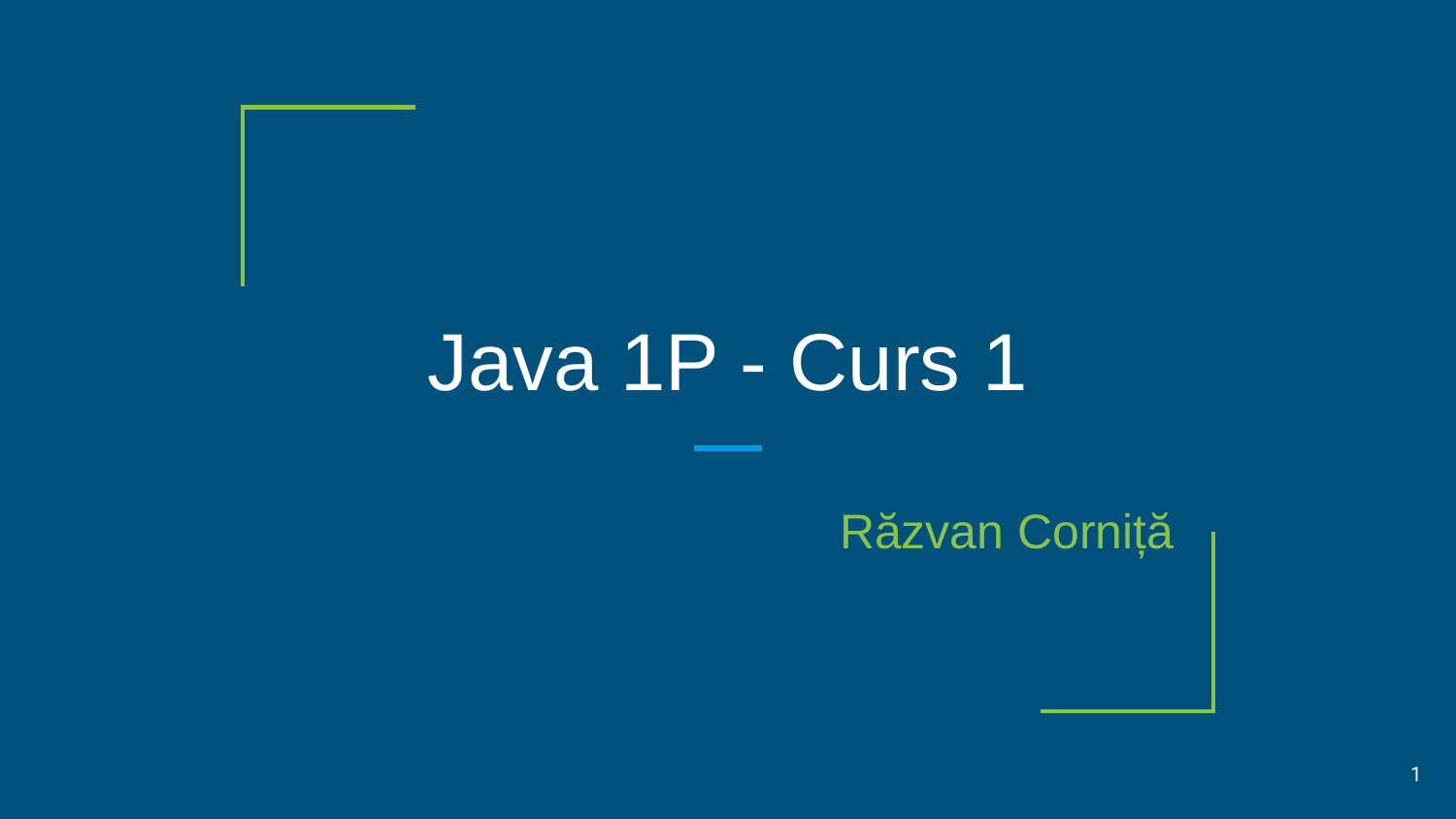

# Java 1P - Curs 1
Răzvan Corniță
1